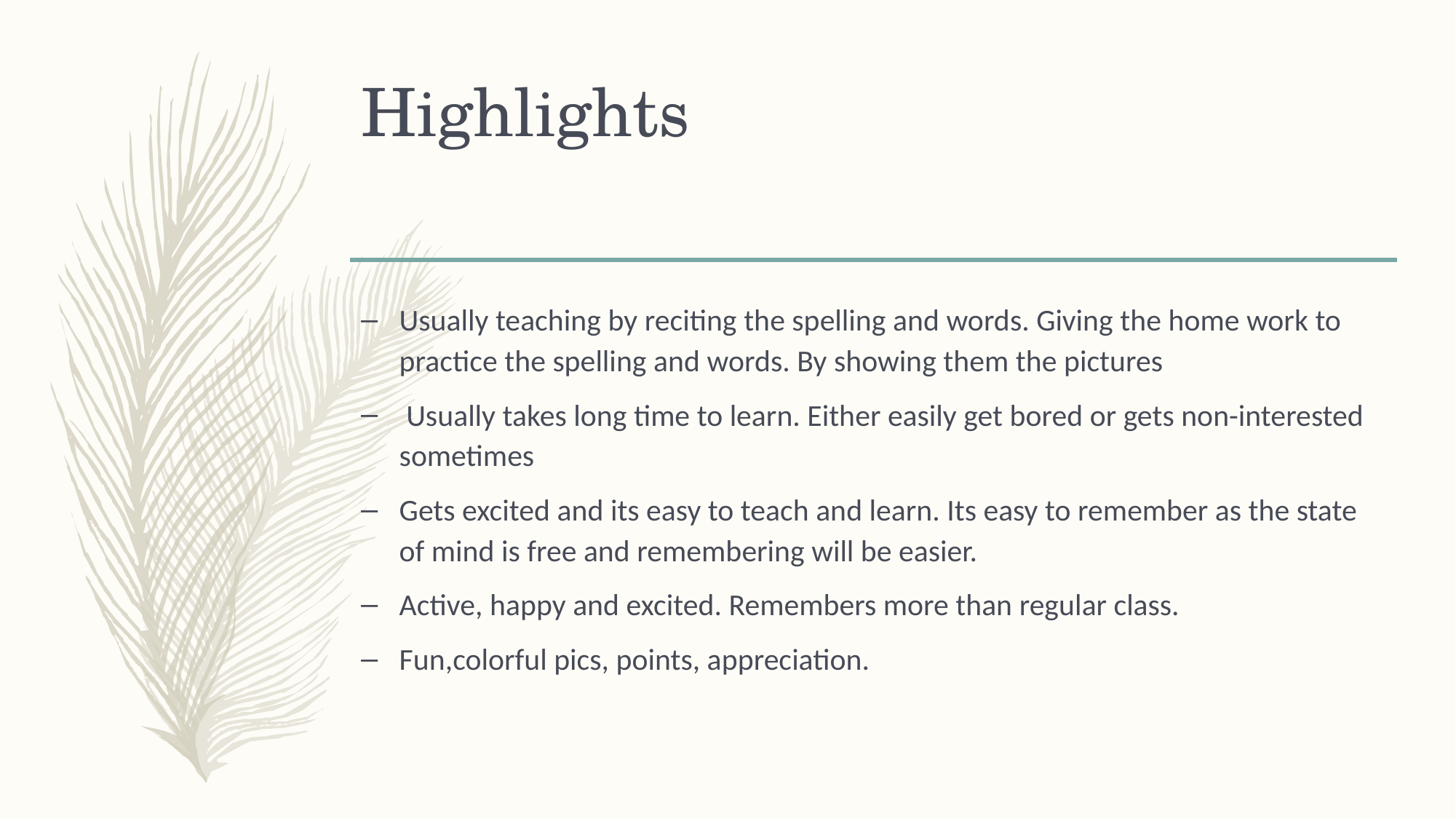

# Highlights
Usually teaching by reciting the spelling and words. Giving the home work to practice the spelling and words. By showing them the pictures
 Usually takes long time to learn. Either easily get bored or gets non-interested sometimes
Gets excited and its easy to teach and learn. Its easy to remember as the state of mind is free and remembering will be easier.
Active, happy and excited. Remembers more than regular class.
Fun,colorful pics, points, appreciation.